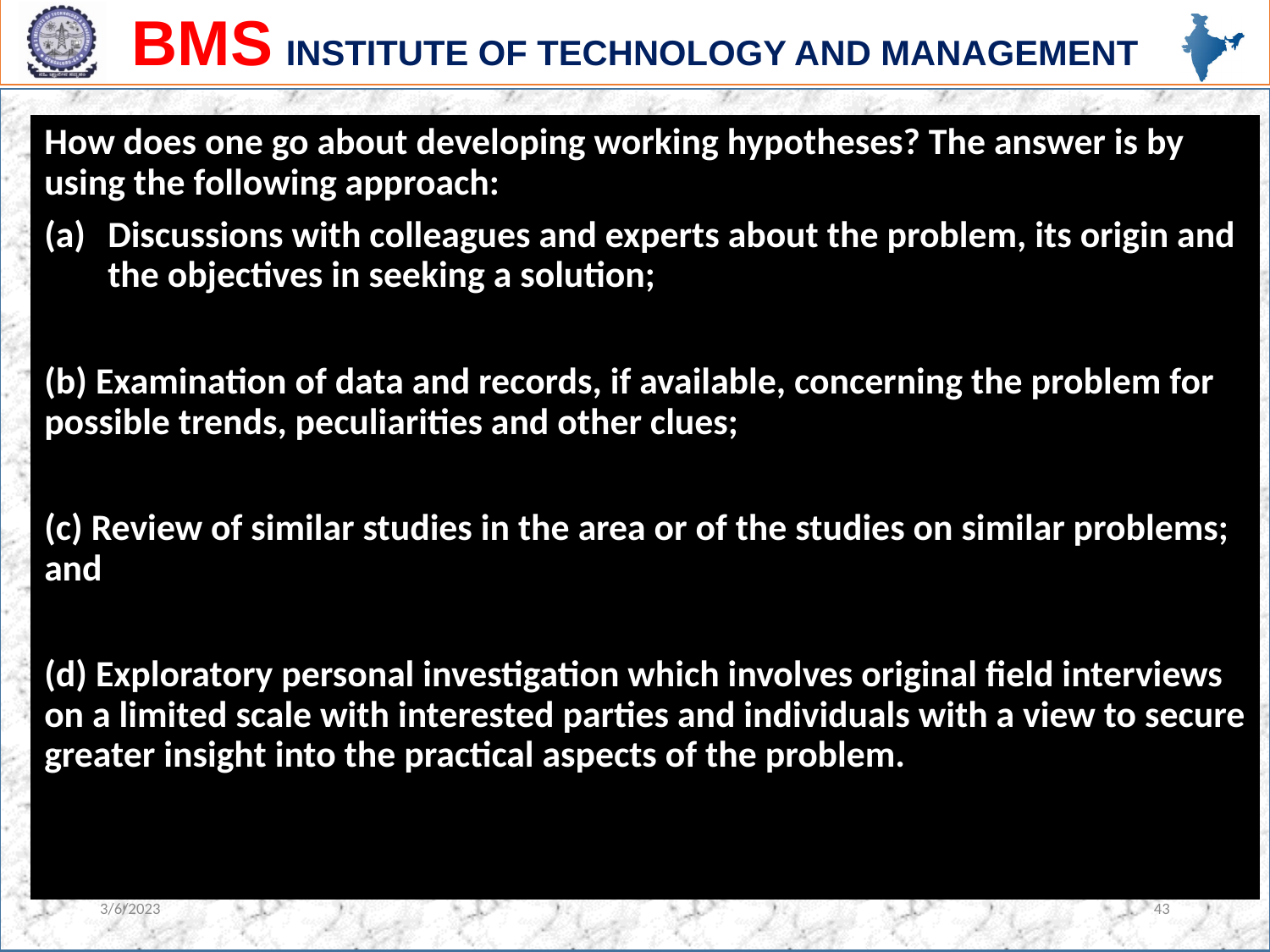

How does one go about developing working hypotheses? The answer is by using the following approach:
Discussions with colleagues and experts about the problem, its origin and the objectives in seeking a solution;

(b) Examination of data and records, if available, concerning the problem for possible trends, peculiarities and other clues;

(c) Review of similar studies in the area or of the studies on similar problems; and

(d) Exploratory personal investigation which involves original field interviews on a limited scale with interested parties and individuals with a view to secure greater insight into the practical aspects of the problem.
3/6/2023
43